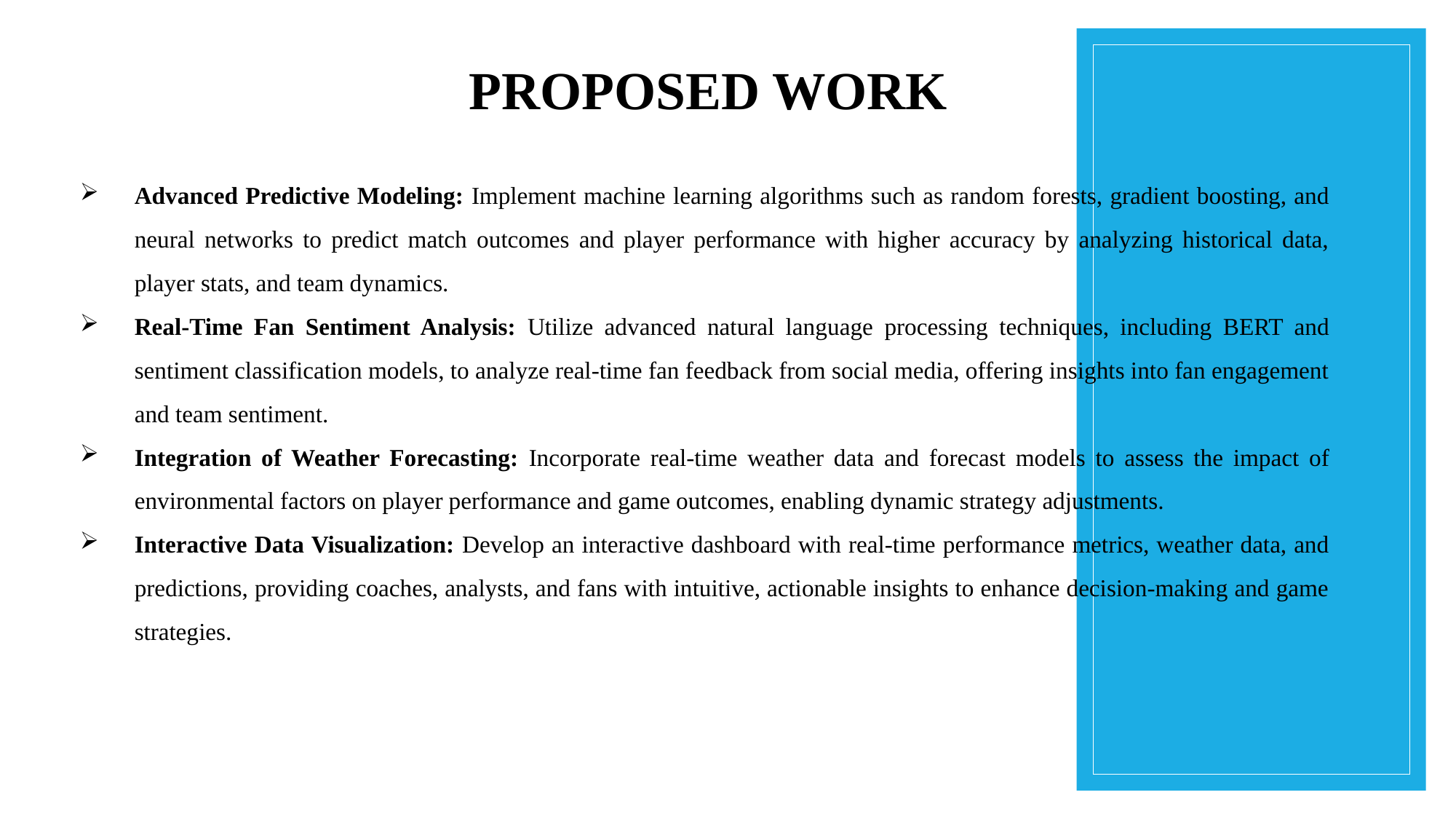

# PROPOSED WORK
Advanced Predictive Modeling: Implement machine learning algorithms such as random forests, gradient boosting, and neural networks to predict match outcomes and player performance with higher accuracy by analyzing historical data, player stats, and team dynamics.
Real-Time Fan Sentiment Analysis: Utilize advanced natural language processing techniques, including BERT and sentiment classification models, to analyze real-time fan feedback from social media, offering insights into fan engagement and team sentiment.
Integration of Weather Forecasting: Incorporate real-time weather data and forecast models to assess the impact of environmental factors on player performance and game outcomes, enabling dynamic strategy adjustments.
Interactive Data Visualization: Develop an interactive dashboard with real-time performance metrics, weather data, and predictions, providing coaches, analysts, and fans with intuitive, actionable insights to enhance decision-making and game strategies.